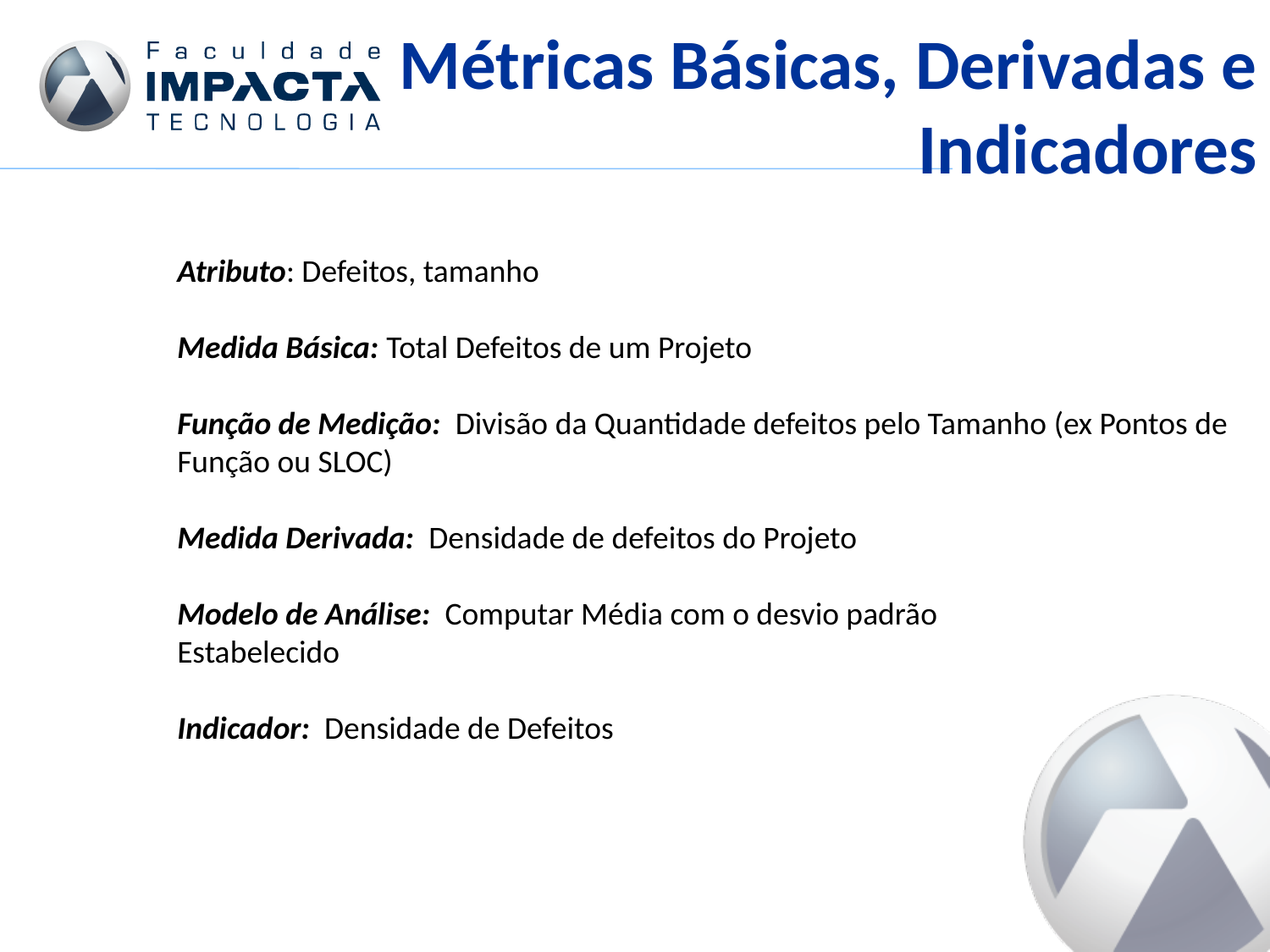

Métricas Básicas, Derivadas e Indicadores

Atributo: Defeitos, tamanho

Medida Básica: Total Defeitos de um Projeto

Função de Medição:  Divisão da Quantidade defeitos pelo Tamanho (ex Pontos de Função ou SLOC)

Medida Derivada:  Densidade de defeitos do Projeto

Modelo de Análise:  Computar Média com o desvio padrão
Estabelecido

Indicador:  Densidade de Defeitos